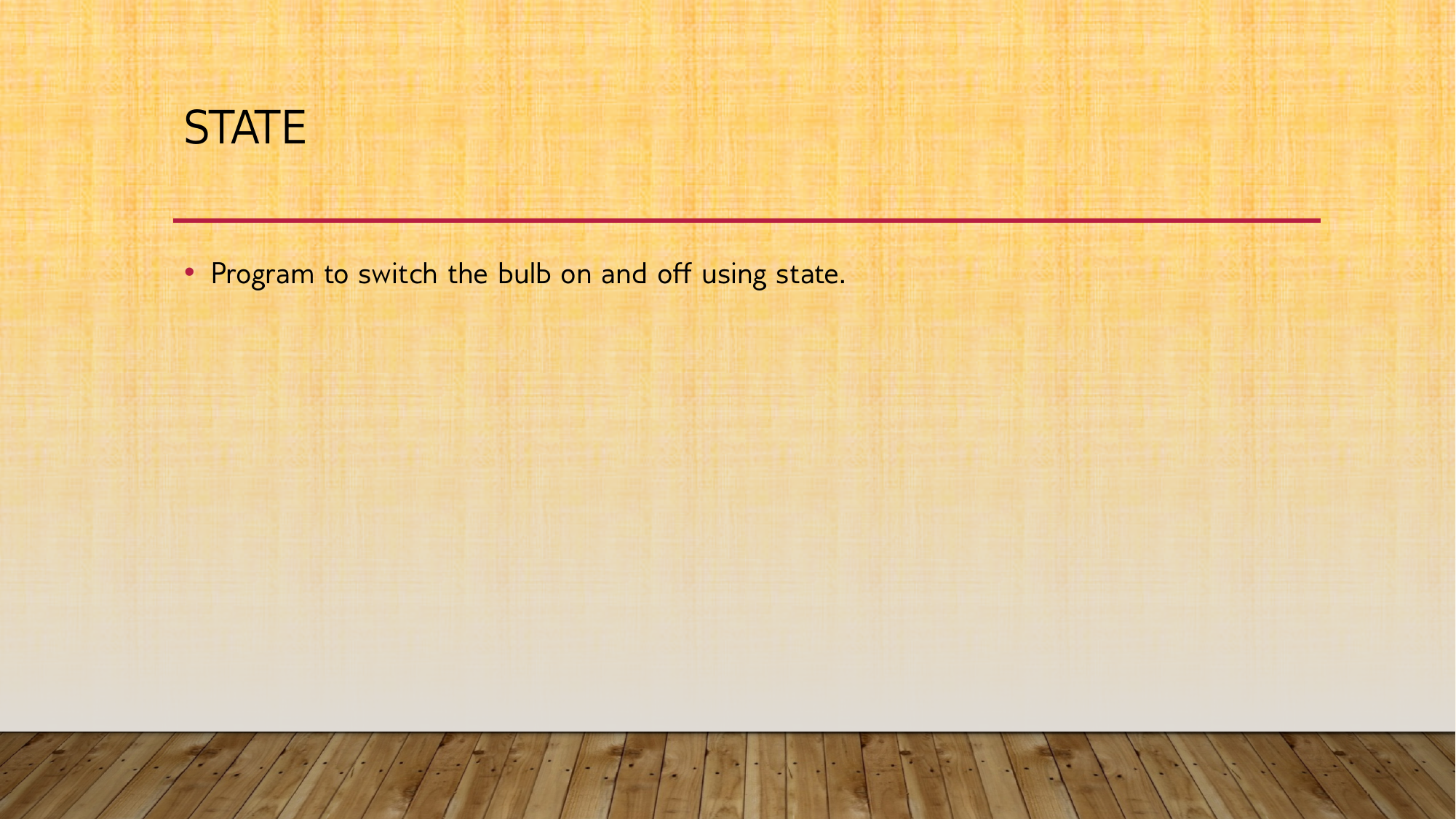

# state
Program to switch the bulb on and off using state.